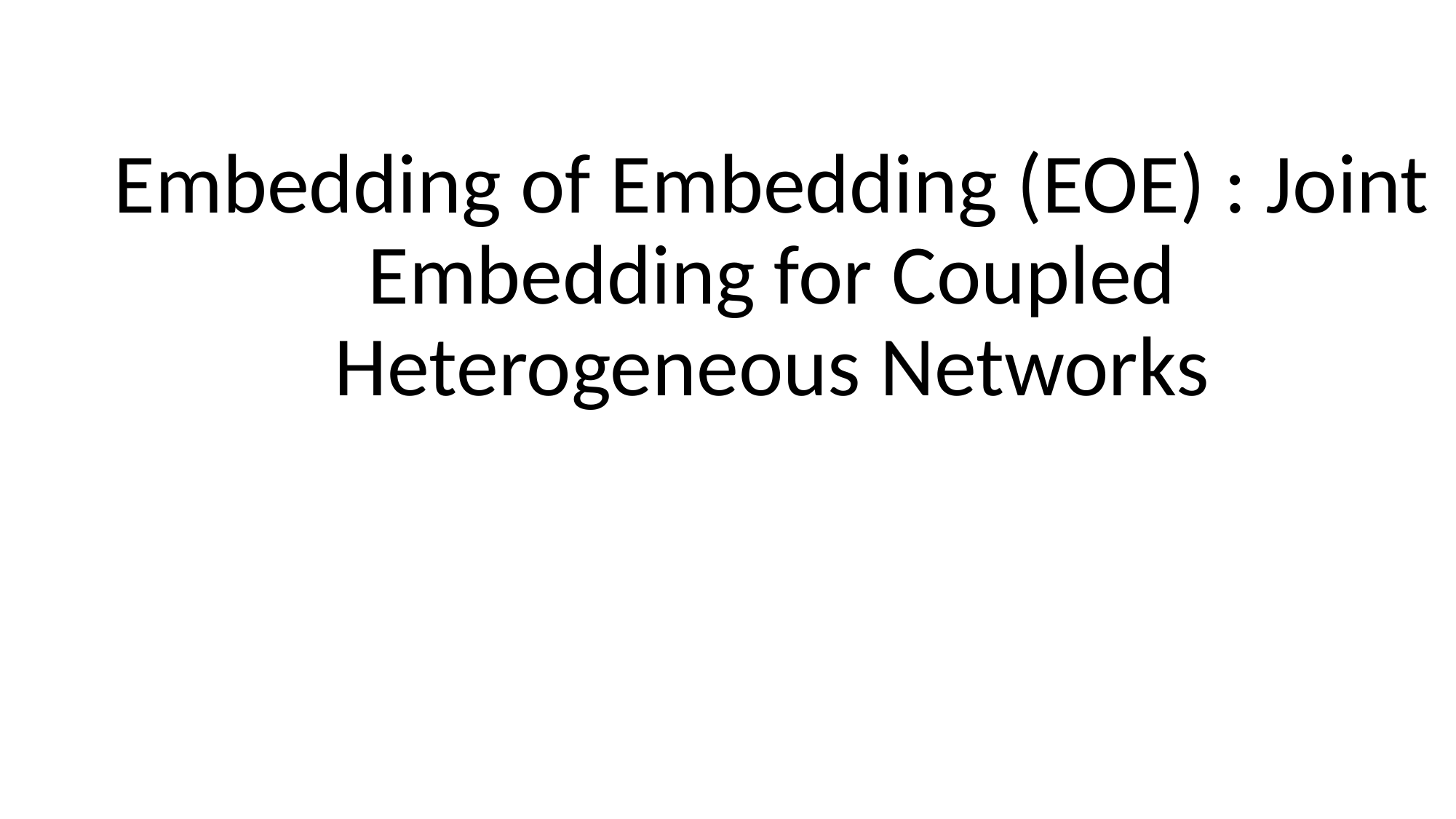

# Embedding of Embedding (EOE) : Joint Embedding for Coupled Heterogeneous Networks